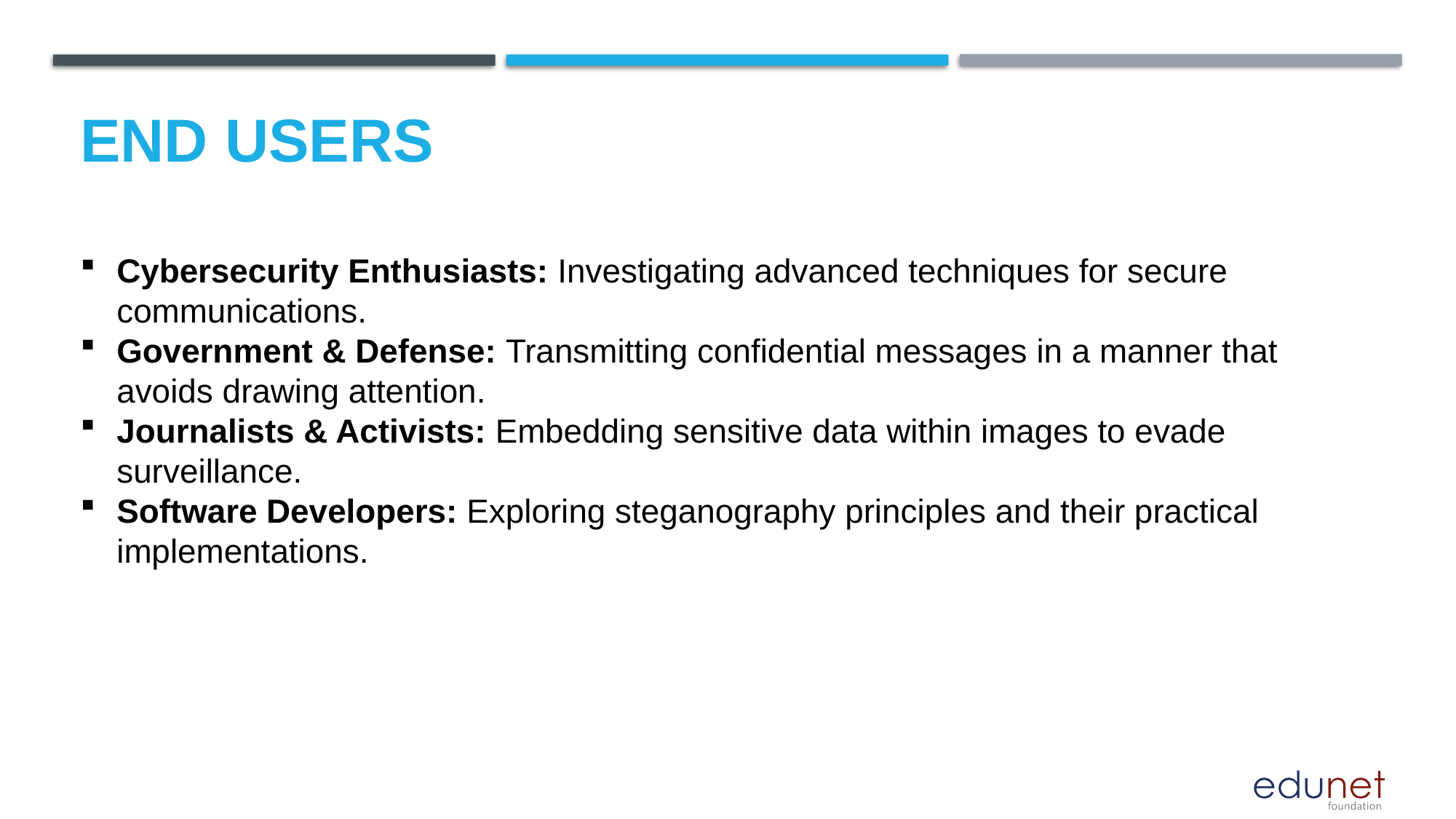

# End users
Cybersecurity Enthusiasts: Investigating advanced techniques for secure communications.
Government & Defense: Transmitting confidential messages in a manner that avoids drawing attention.
Journalists & Activists: Embedding sensitive data within images to evade surveillance.
Software Developers: Exploring steganography principles and their practical implementations.